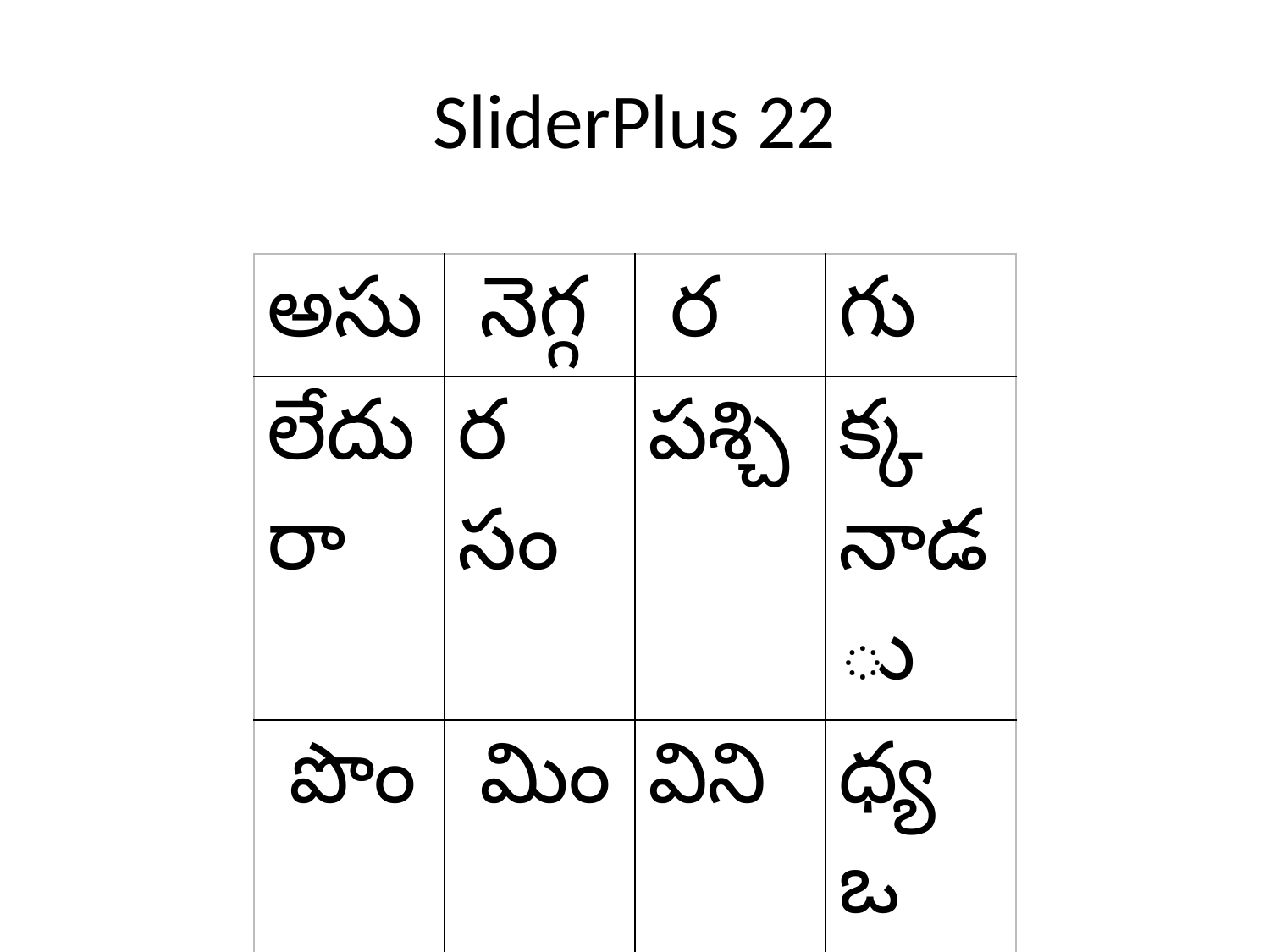

# SliderPlus 22
| అసు | నెగ్గ | ర | గు |
| --- | --- | --- | --- |
| లేదురా | ర సం | పశ్చి | క్కనాడు |
| పొం | మిం | విని | ధ్య ఒ |
| మాన | ఉండి | చి |  |